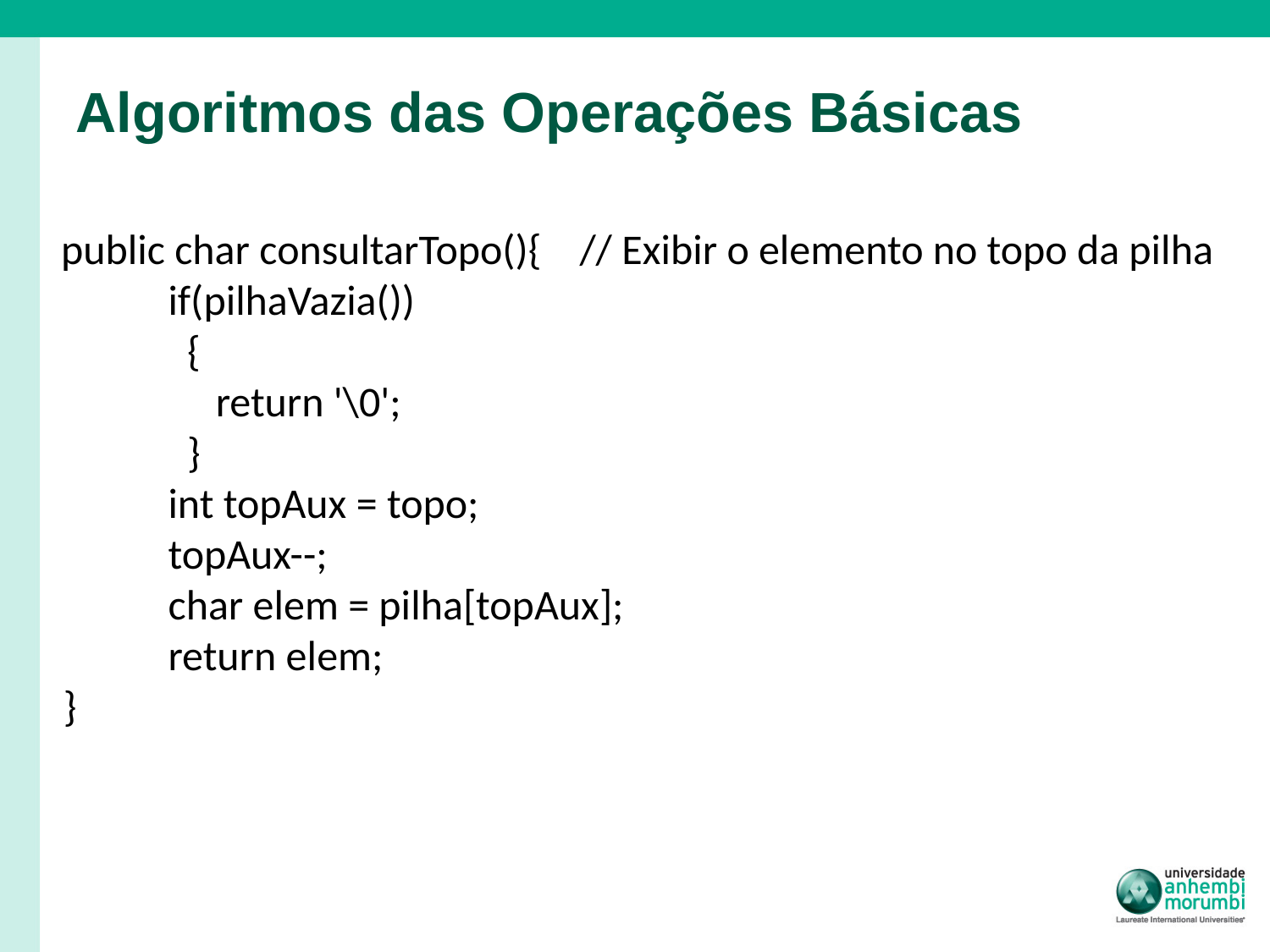

# Algoritmos das Operações Básicas
 public char consultarTopo(){    // Exibir o elemento no topo da pilha
            if(pilhaVazia())
              {
                 return '\0';
              }
            int topAux = topo;
            topAux--;
            char elem = pilha[topAux];
            return elem;
 }